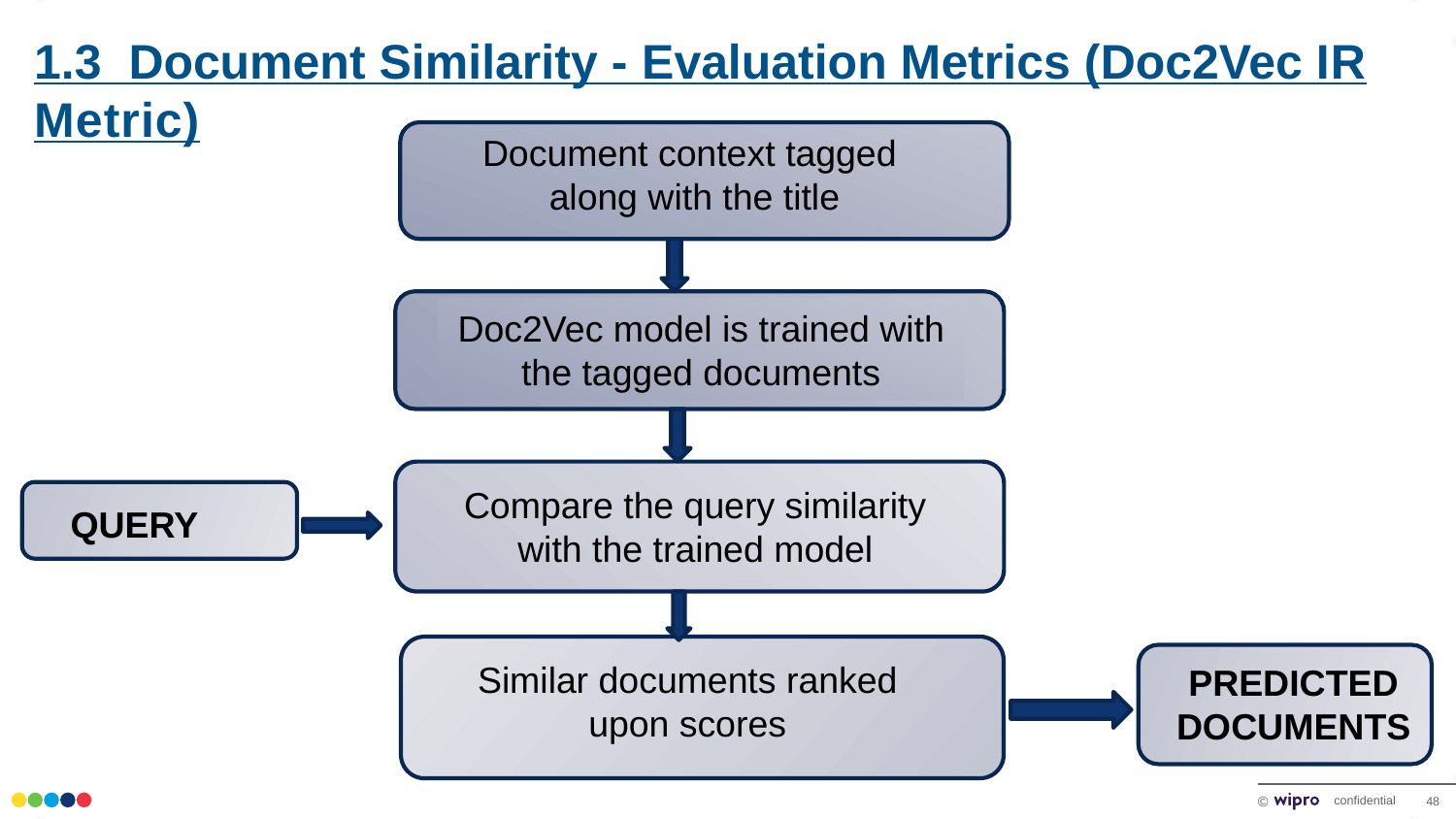

1.3  Document Similarity - Evaluation Metrics (Doc2Vec IR Metric)

Document context tagged  along with the title

Doc2Vec model is trained with the tagged documents

Compare the query similarity with the trained model

QUERY

Similar documents ranked upon scores
PREDICTED DOCUMENTS